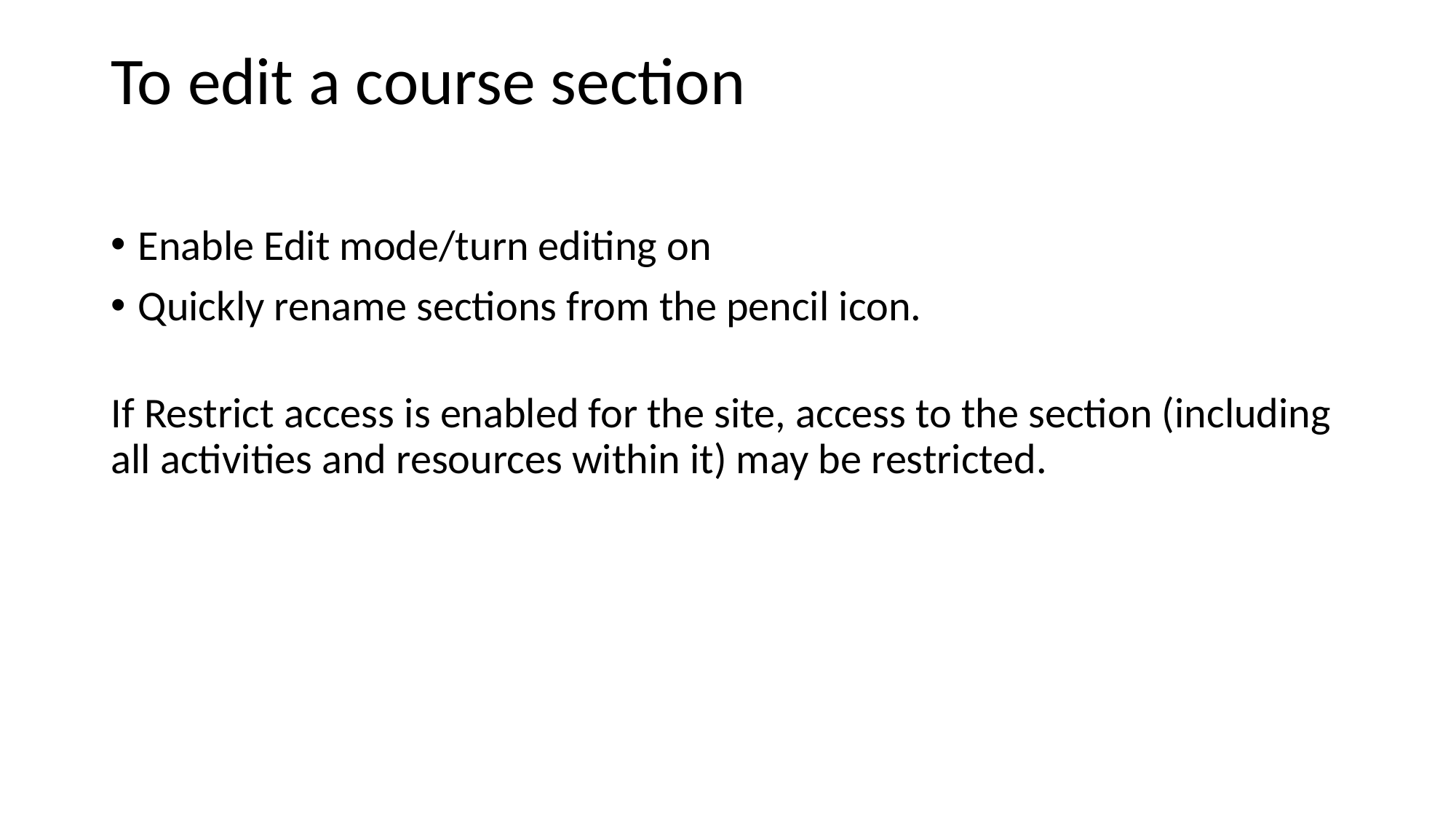

# To edit a course section
Enable Edit mode/turn editing on
Quickly rename sections from the pencil icon.
If Restrict access is enabled for the site, access to the section (including all activities and resources within it) may be restricted.